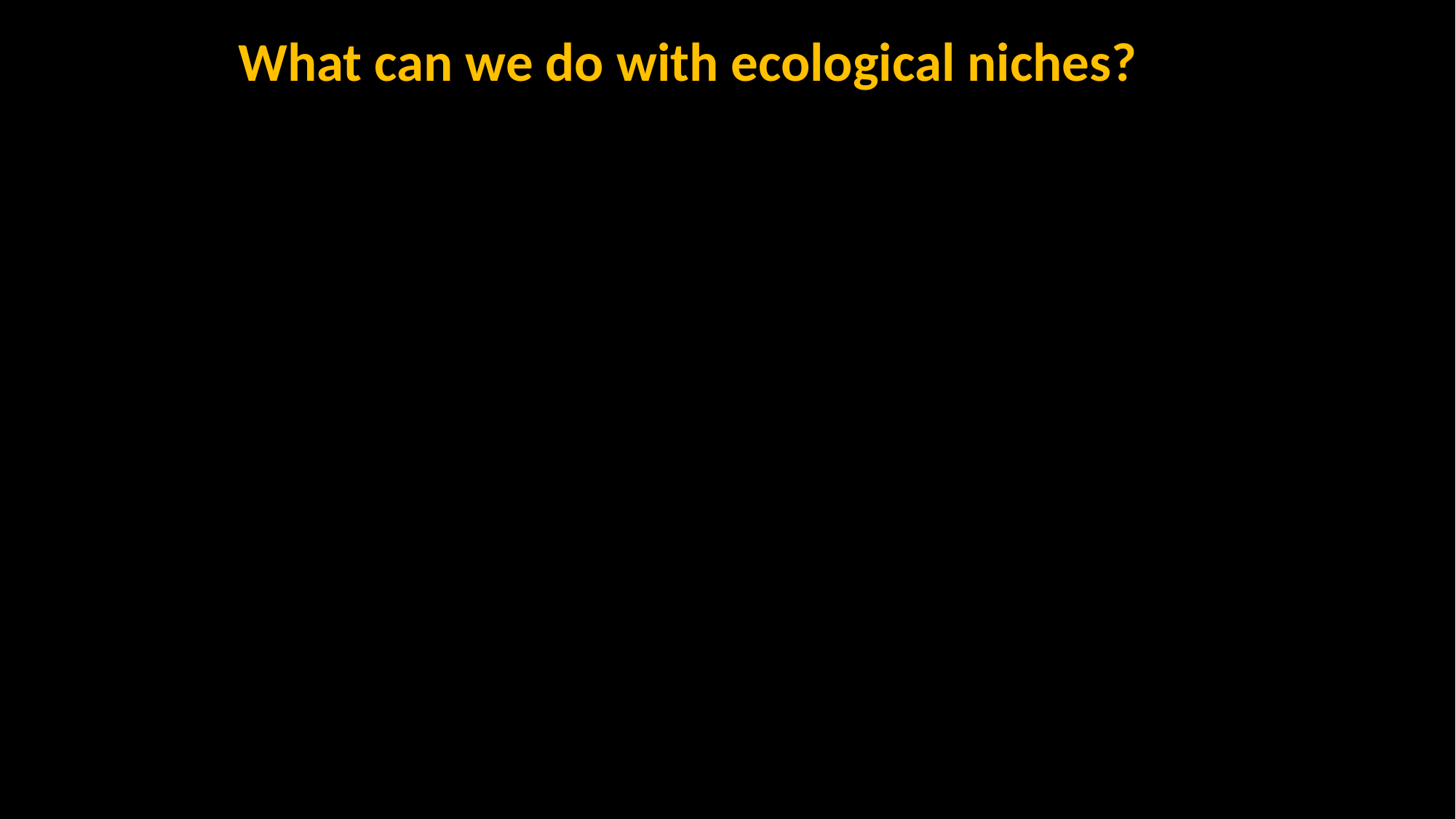

What can we do with ecological niches?